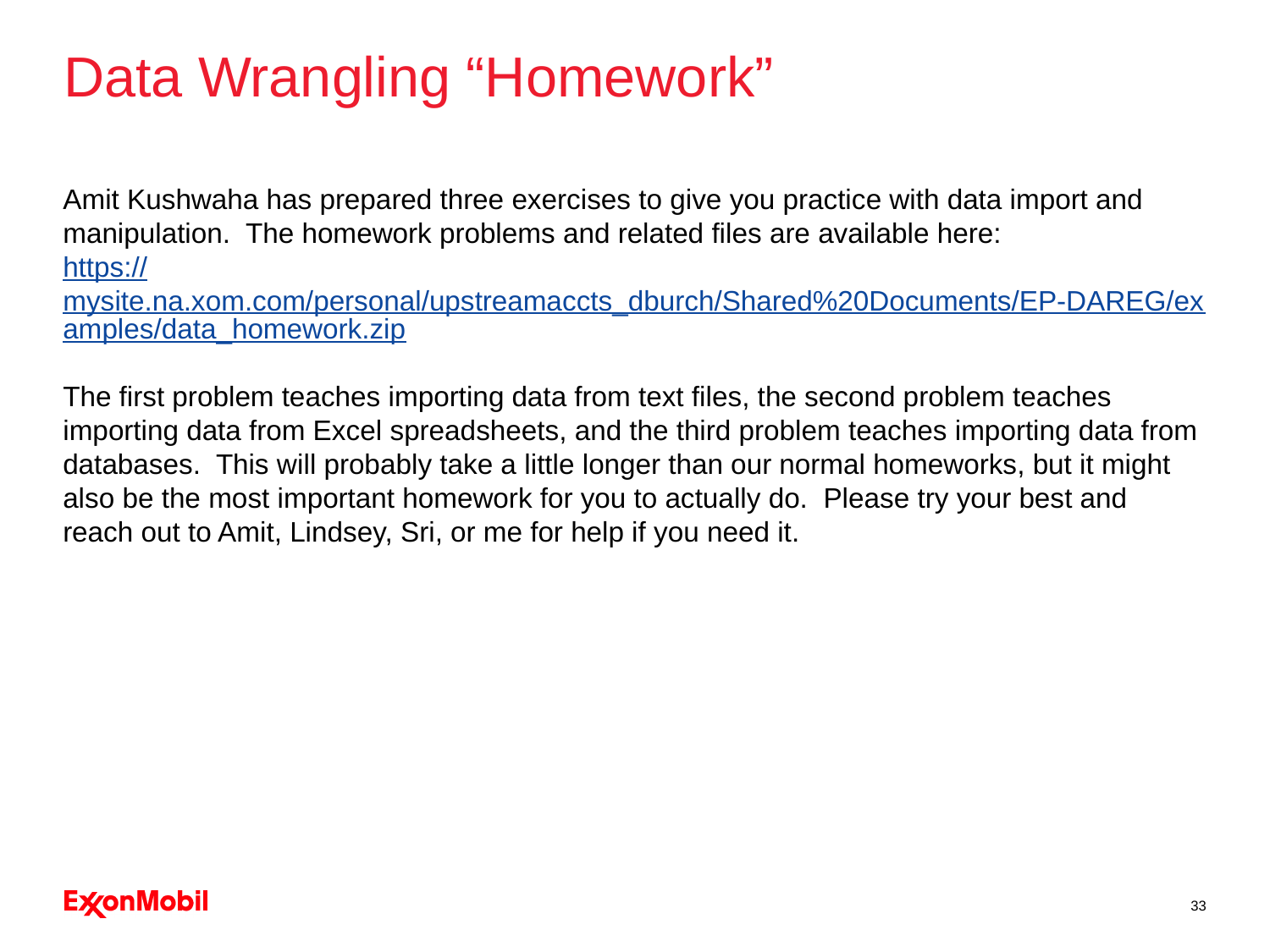

# Data Wrangling “Homework”
Amit Kushwaha has prepared three exercises to give you practice with data import and manipulation.  The homework problems and related files are available here:
https://mysite.na.xom.com/personal/upstreamaccts_dburch/Shared%20Documents/EP-DAREG/examples/data_homework.zip

The first problem teaches importing data from text files, the second problem teaches importing data from Excel spreadsheets, and the third problem teaches importing data from databases.  This will probably take a little longer than our normal homeworks, but it might also be the most important homework for you to actually do.  Please try your best and reach out to Amit, Lindsey, Sri, or me for help if you need it.
33